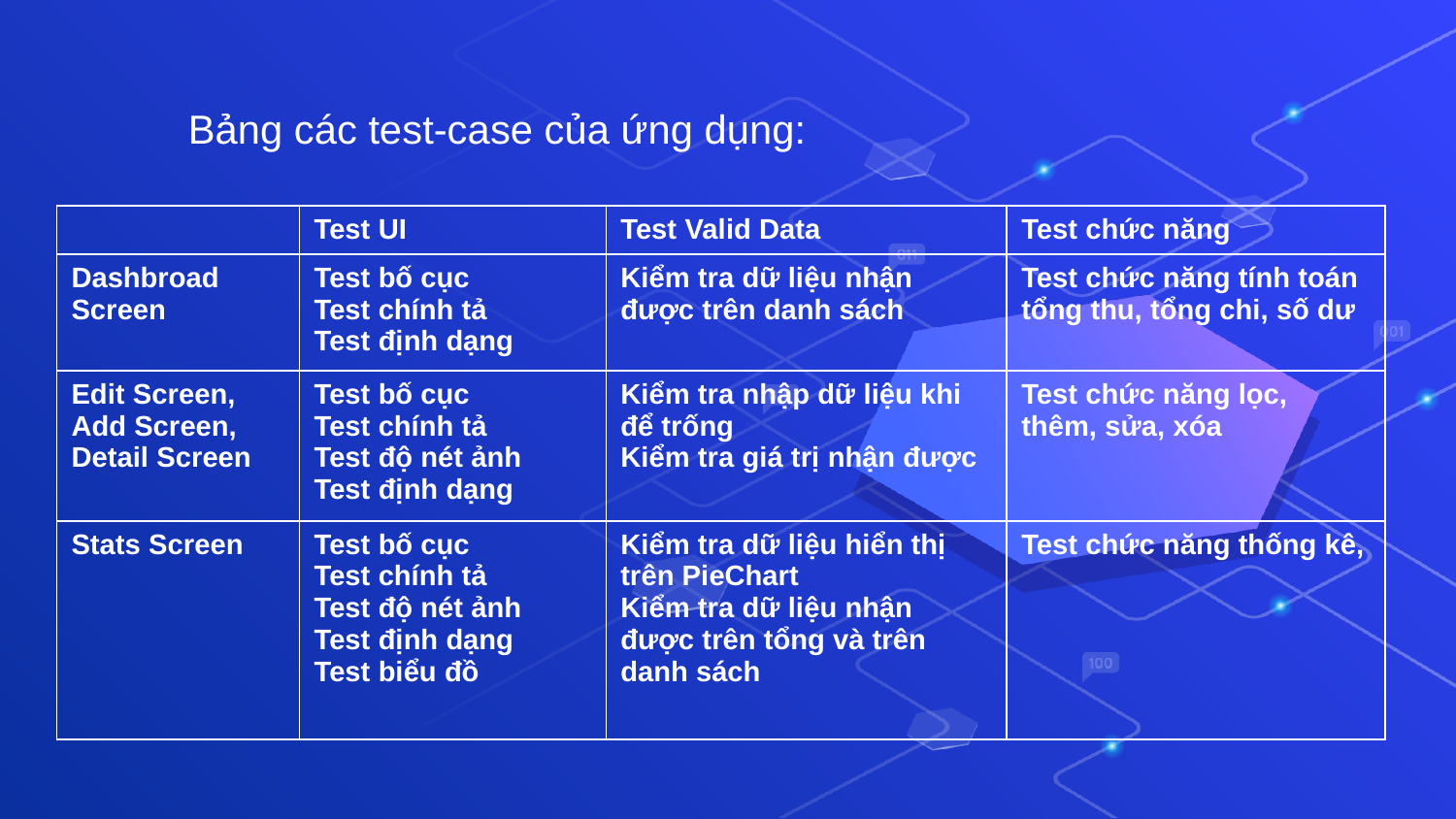

Bảng các test-case của ứng dụng:
|  | Test UI | Test Valid Data | Test chức năng |
| --- | --- | --- | --- |
| Dashbroad Screen | Test bố cục Test chính tả Test định dạng | Kiểm tra dữ liệu nhận được trên danh sách | Test chức năng tính toán tổng thu, tổng chi, số dư |
| Edit Screen, Add Screen, Detail Screen | Test bố cục Test chính tả Test độ nét ảnh Test định dạng | Kiểm tra nhập dữ liệu khi để trống Kiểm tra giá trị nhận được | Test chức năng lọc, thêm, sửa, xóa |
| Stats Screen | Test bố cục Test chính tả Test độ nét ảnh Test định dạng Test biểu đồ | Kiểm tra dữ liệu hiển thị trên PieChart Kiểm tra dữ liệu nhận được trên tổng và trên danh sách | Test chức năng thống kê, |